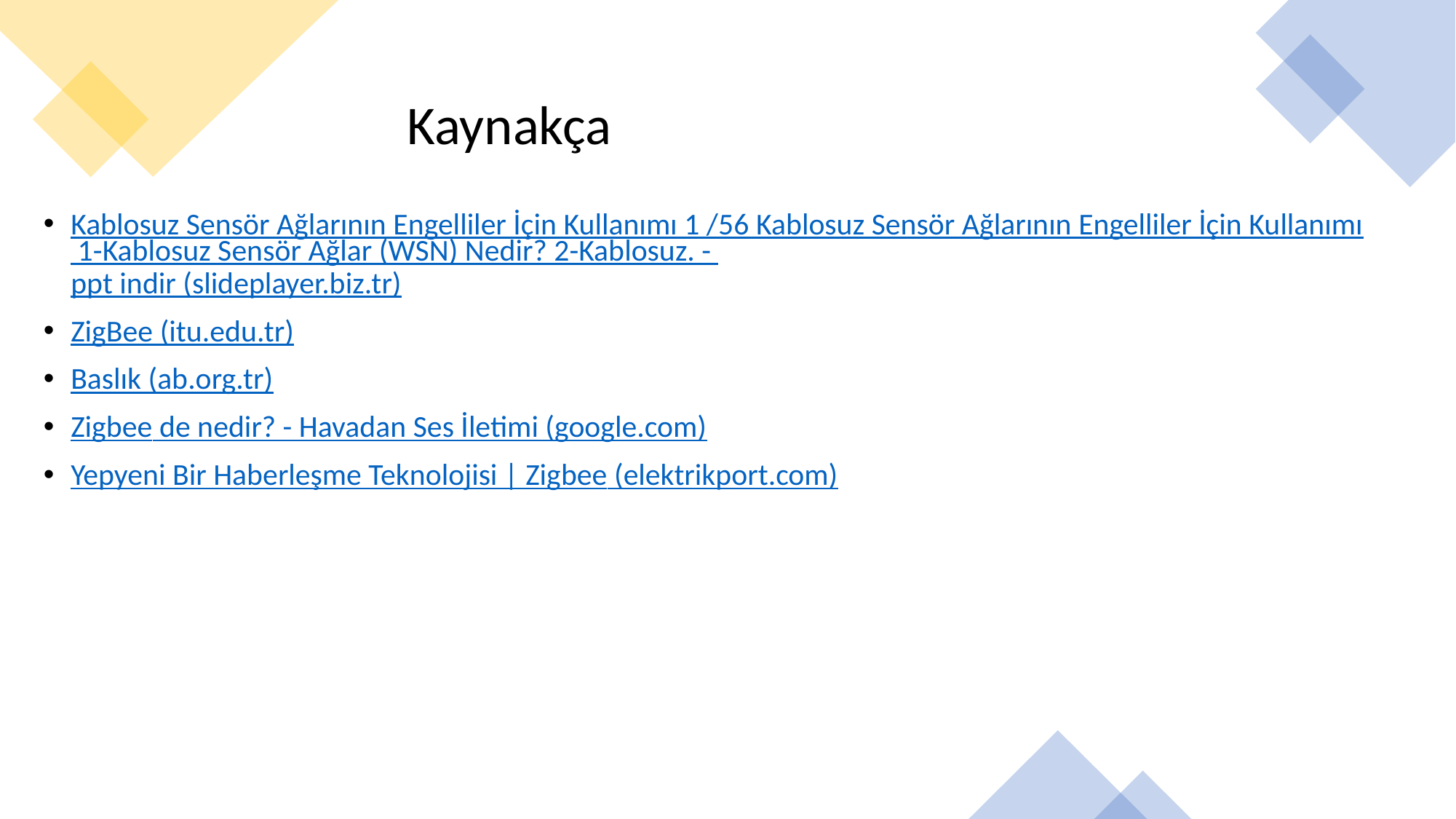

# Kaynakça
Kablosuz Sensör Ağlarının Engelliler İçin Kullanımı 1 /56 Kablosuz Sensör Ağlarının Engelliler İçin Kullanımı 1-Kablosuz Sensör Ağlar (WSN) Nedir? 2-Kablosuz. - ppt indir (slideplayer.biz.tr)
ZigBee (itu.edu.tr)
Baslık (ab.org.tr)
Zigbee de nedir? - Havadan Ses İletimi (google.com)
Yepyeni Bir Haberleşme Teknolojisi | Zigbee (elektrikport.com)